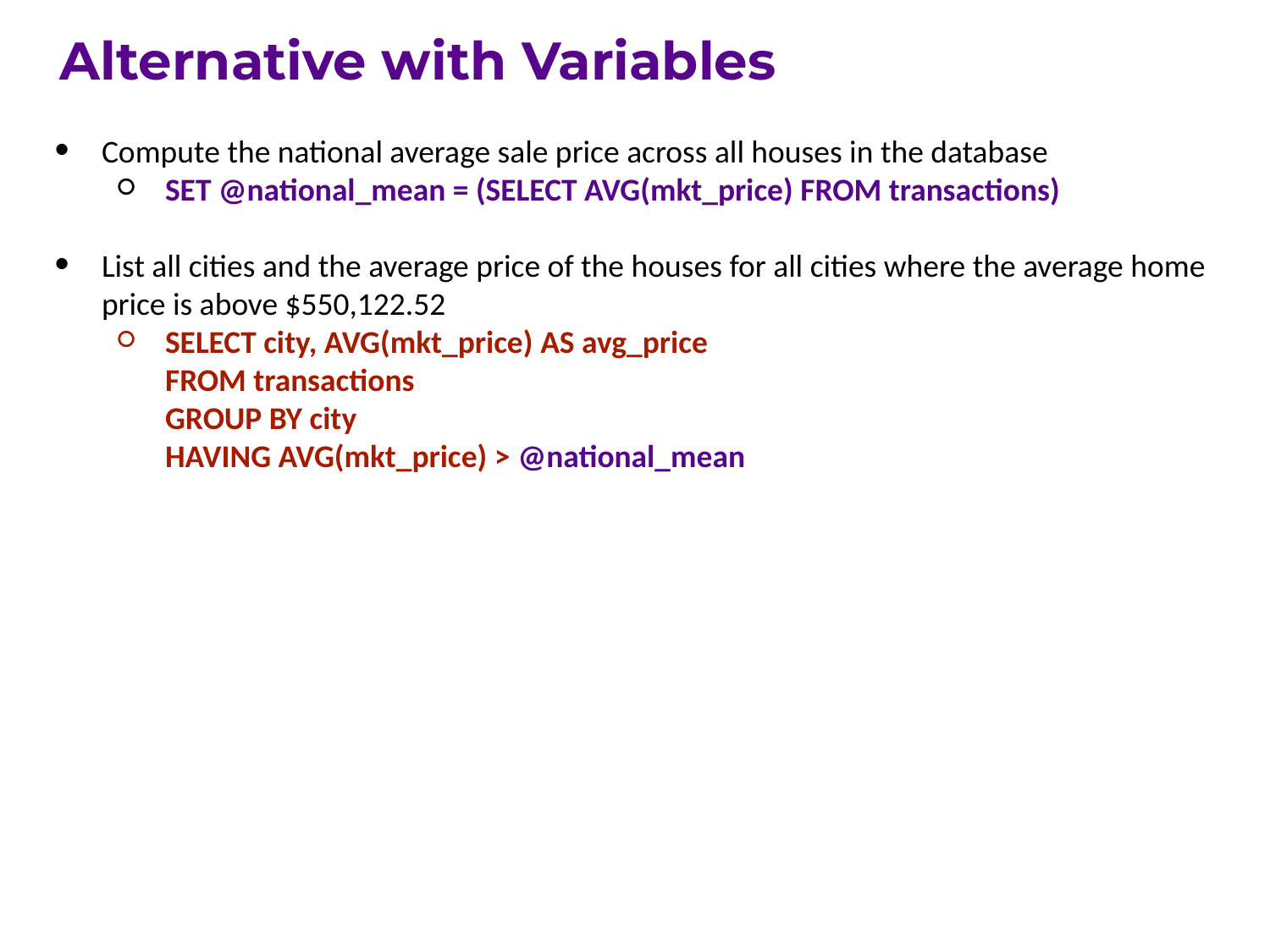

Alternative with Variables
Compute the national average sale price across all houses in the database
SET @national_mean = (SELECT AVG(mkt_price) FROM transactions)
List all cities and the average price of the houses for all cities where the average home price is above $550,122.52
SELECT city, AVG(mkt_price) AS avg_price
FROM transactions
GROUP BY city
HAVING AVG(mkt_price) > @national_mean